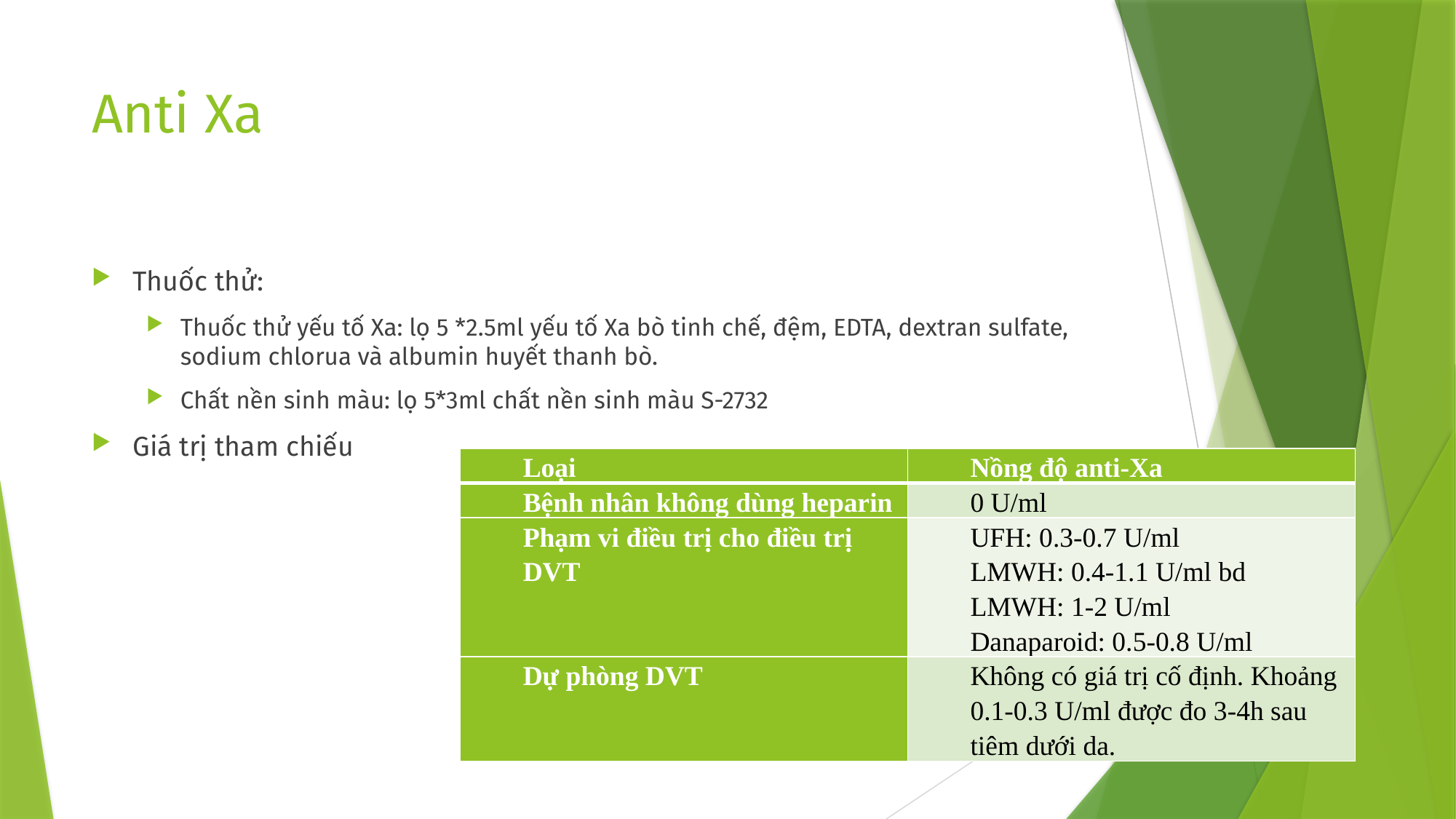

# Anti Xa
Thuốc thử:
Thuốc thử yếu tố Xa: lọ 5 *2.5ml yếu tố Xa bò tinh chế, đệm, EDTA, dextran sulfate, sodium chlorua và albumin huyết thanh bò.
Chất nền sinh màu: lọ 5*3ml chất nền sinh màu S-2732
Giá trị tham chiếu
| Loại | Nồng độ anti-Xa |
| --- | --- |
| Bệnh nhân không dùng heparin | 0 U/ml |
| Phạm vi điều trị cho điều trị DVT | UFH: 0.3-0.7 U/ml LMWH: 0.4-1.1 U/ml bd LMWH: 1-2 U/ml Danaparoid: 0.5-0.8 U/ml |
| Dự phòng DVT | Không có giá trị cố định. Khoảng 0.1-0.3 U/ml được đo 3-4h sau tiêm dưới da. |